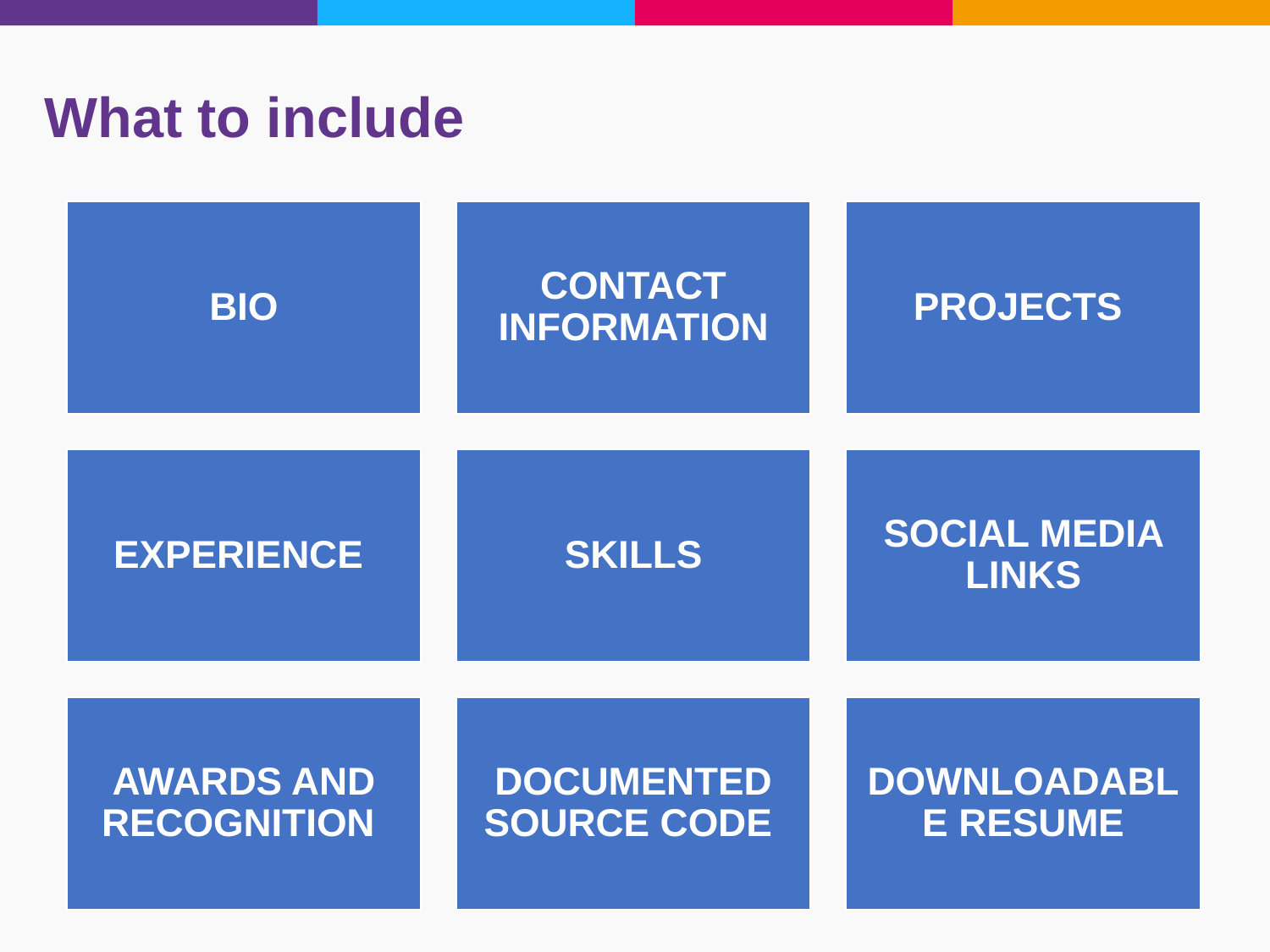

# What to include
BIO
CONTACT INFORMATION
PROJECTS
EXPERIENCE
SKILLS
SOCIAL MEDIA LINKS
AWARDS AND RECOGNITION
DOCUMENTED SOURCE CODE
DOWNLOADABLE RESUME